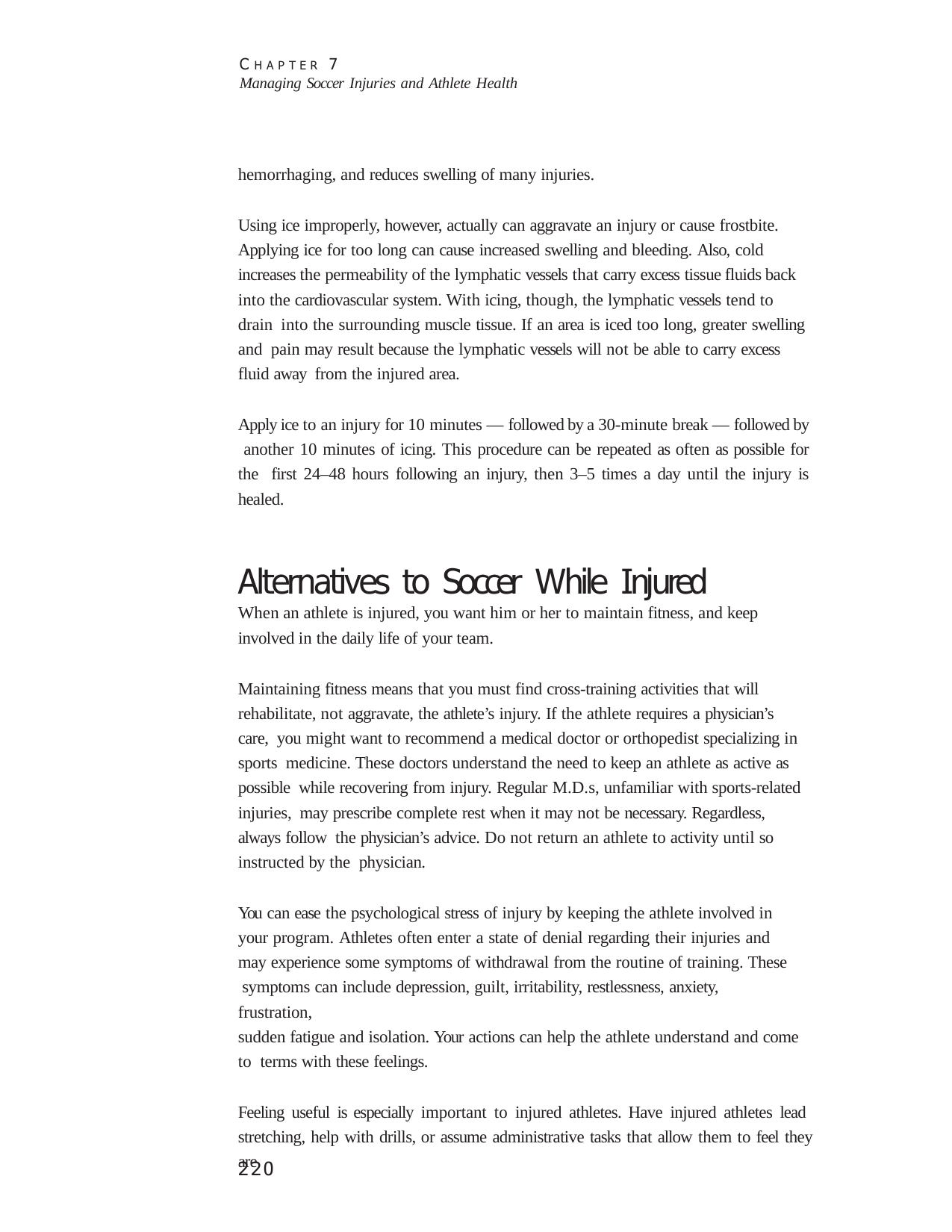

C H A P T E R   7
Managing Soccer Injuries and Athlete Health
hemorrhaging, and reduces swelling of many injuries.

Using ice improperly, however, actually can aggravate an injury or cause frostbite.  Applying ice for too long can cause increased swelling and bleeding. Also, cold  increases the permeability of the lymphatic vessels that carry excess tissue fluids back  into the cardiovascular system. With icing, though, the lymphatic vessels tend to drain  into the surrounding muscle tissue. If an area is iced too long, greater swelling and  pain may result because the lymphatic vessels will not be able to carry excess fluid away  from the injured area.

Apply ice to an injury for 10 minutes — followed by a 30-minute break — followed by  another 10 minutes of icing. This procedure can be repeated as often as possible for the  first 24–48 hours following an injury, then 3–5 times a day until the injury is healed.

Alternatives to Soccer While Injured
When an athlete is injured, you want him or her to maintain fitness, and keep
involved in the daily life of your team.

Maintaining fitness means that you must find cross-training activities that will  rehabilitate, not aggravate, the athlete’s injury. If the athlete requires a physician’s care,  you might want to recommend a medical doctor or orthopedist specializing in sports  medicine. These doctors understand the need to keep an athlete as active as possible  while recovering from injury. Regular M.D.s, unfamiliar with sports-related injuries,  may prescribe complete rest when it may not be necessary. Regardless, always follow  the physician’s advice. Do not return an athlete to activity until so instructed by the  physician.

You can ease the psychological stress of injury by keeping the athlete involved in  your program. Athletes often enter a state of denial regarding their injuries and  may experience some symptoms of withdrawal from the routine of training. These  symptoms can include depression, guilt, irritability, restlessness, anxiety, frustration,
sudden fatigue and isolation. Your actions can help the athlete understand and come to  terms with these feelings.

Feeling useful is especially important to injured athletes. Have injured athletes lead  stretching, help with drills, or assume administrative tasks that allow them to feel they are
220